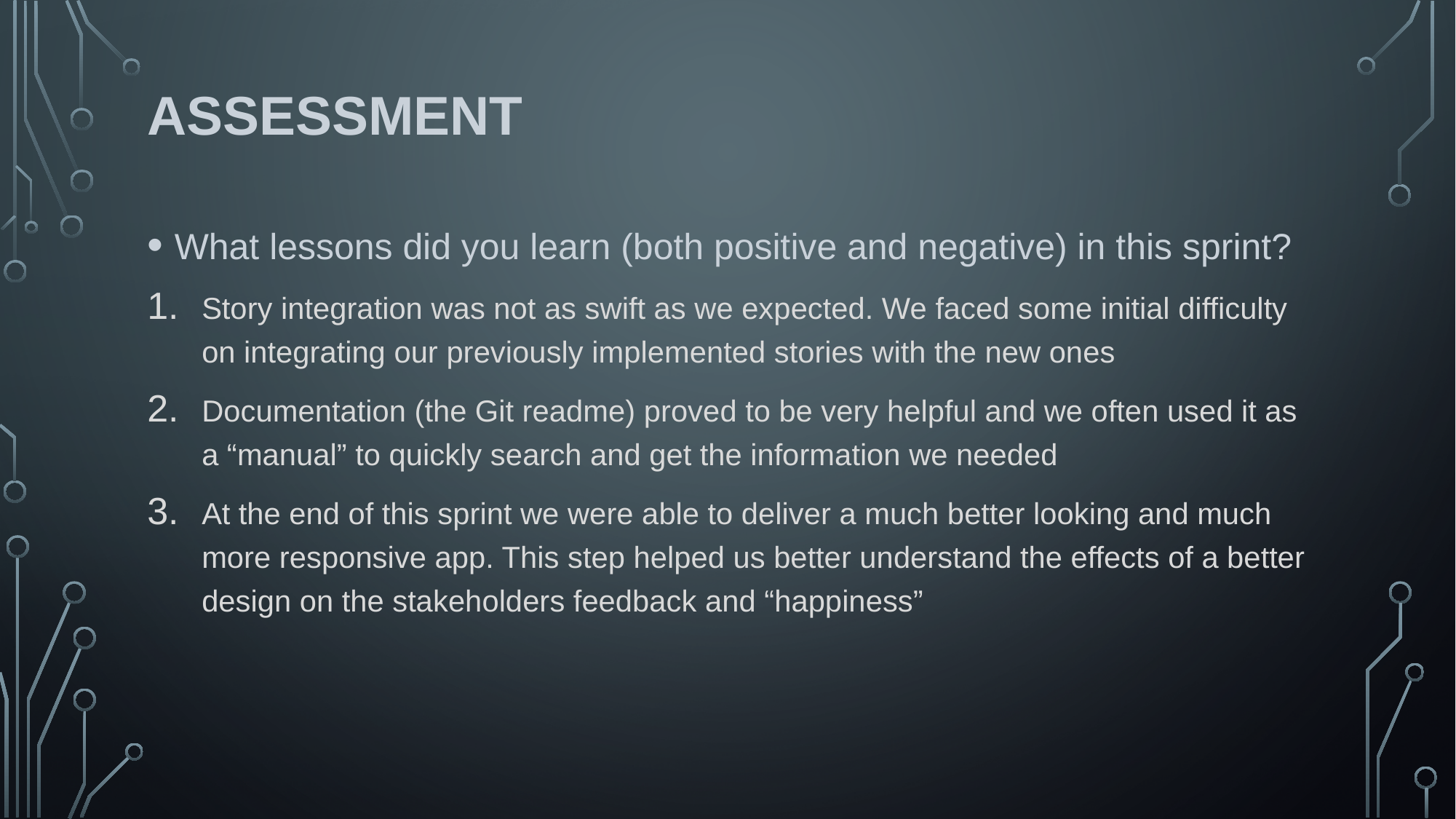

# Assessment
What lessons did you learn (both positive and negative) in this sprint?
Story integration was not as swift as we expected. We faced some initial difficulty on integrating our previously implemented stories with the new ones
Documentation (the Git readme) proved to be very helpful and we often used it as a “manual” to quickly search and get the information we needed
At the end of this sprint we were able to deliver a much better looking and much more responsive app. This step helped us better understand the effects of a better design on the stakeholders feedback and “happiness”